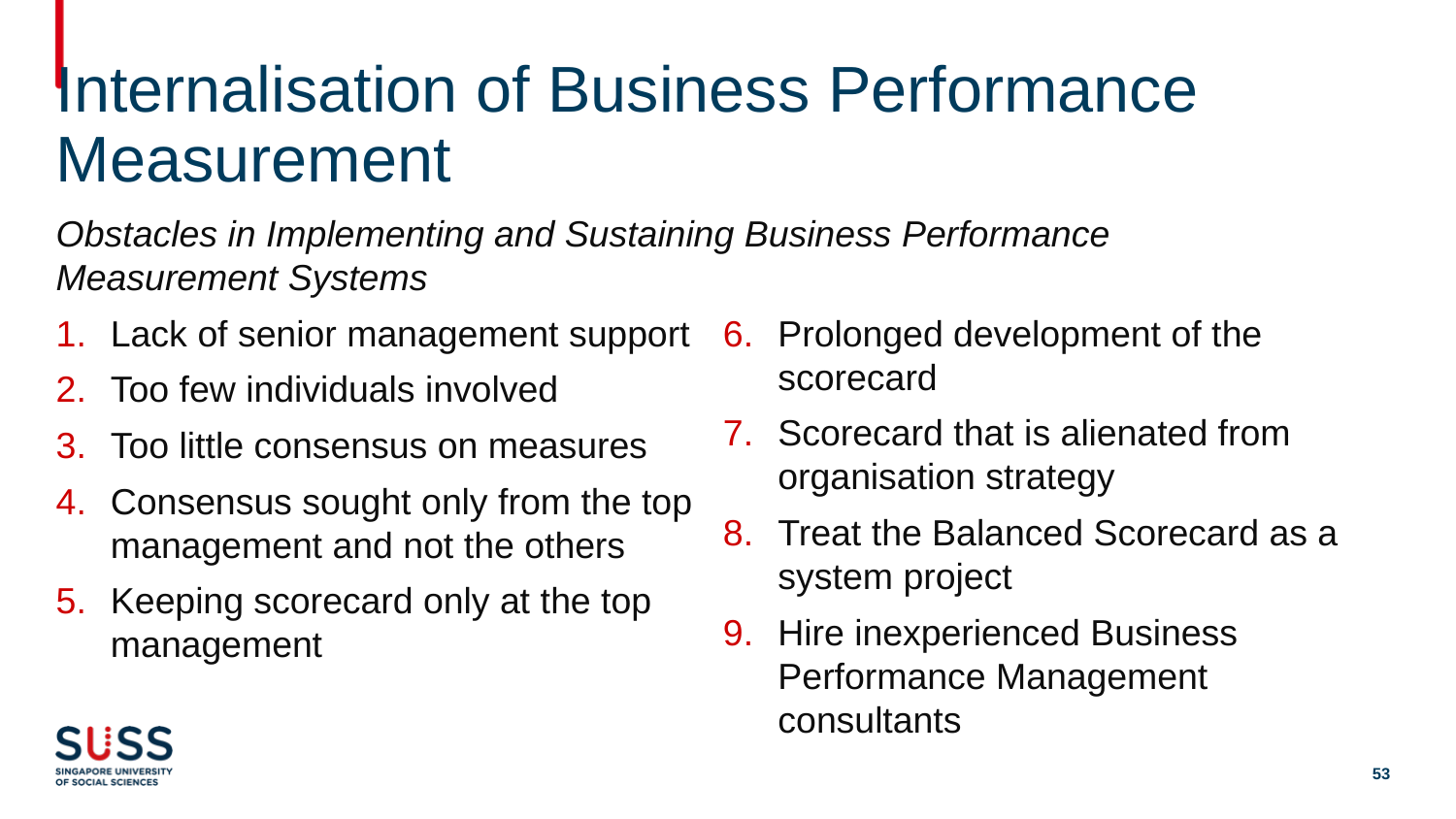

# Internalisation of Business Performance Measurement
Obstacles in Implementing and Sustaining Business Performance Measurement Systems
Lack of senior management support
Too few individuals involved
Too little consensus on measures
Consensus sought only from the top management and not the others
Keeping scorecard only at the top management

Prolonged development of the scorecard
Scorecard that is alienated from organisation strategy
Treat the Balanced Scorecard as a system project
Hire inexperienced Business Performance Management consultants